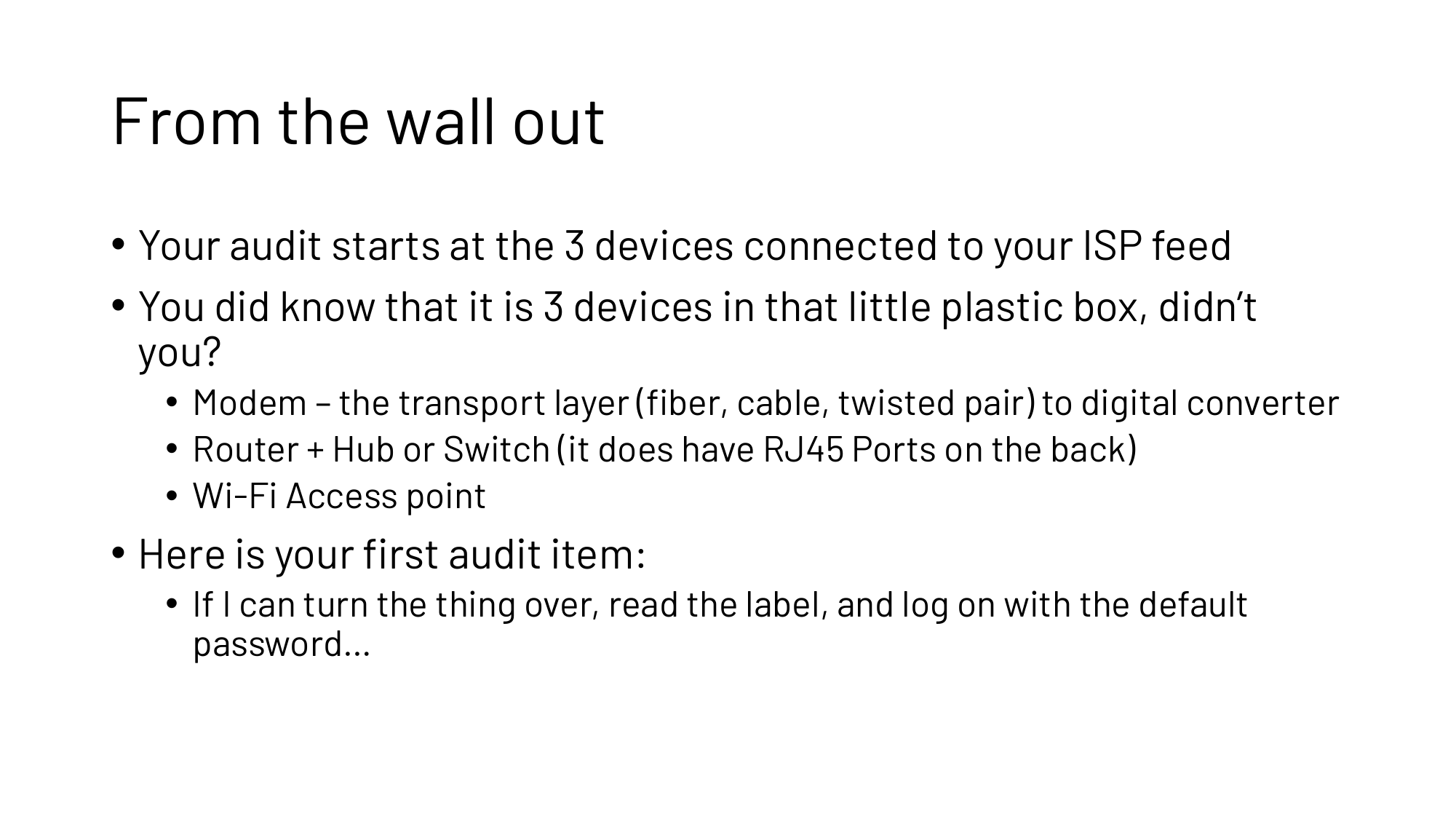

# From the wall out
Your audit starts at the 3 devices connected to your ISP feed
You did know that it is 3 devices in that little plastic box, didn’t you?
Modem – the transport layer (fiber, cable, twisted pair) to digital converter
Router + Hub or Switch (it does have RJ45 Ports on the back)
Wi-Fi Access point
Here is your first audit item:
If I can turn the thing over, read the label, and log on with the default password…